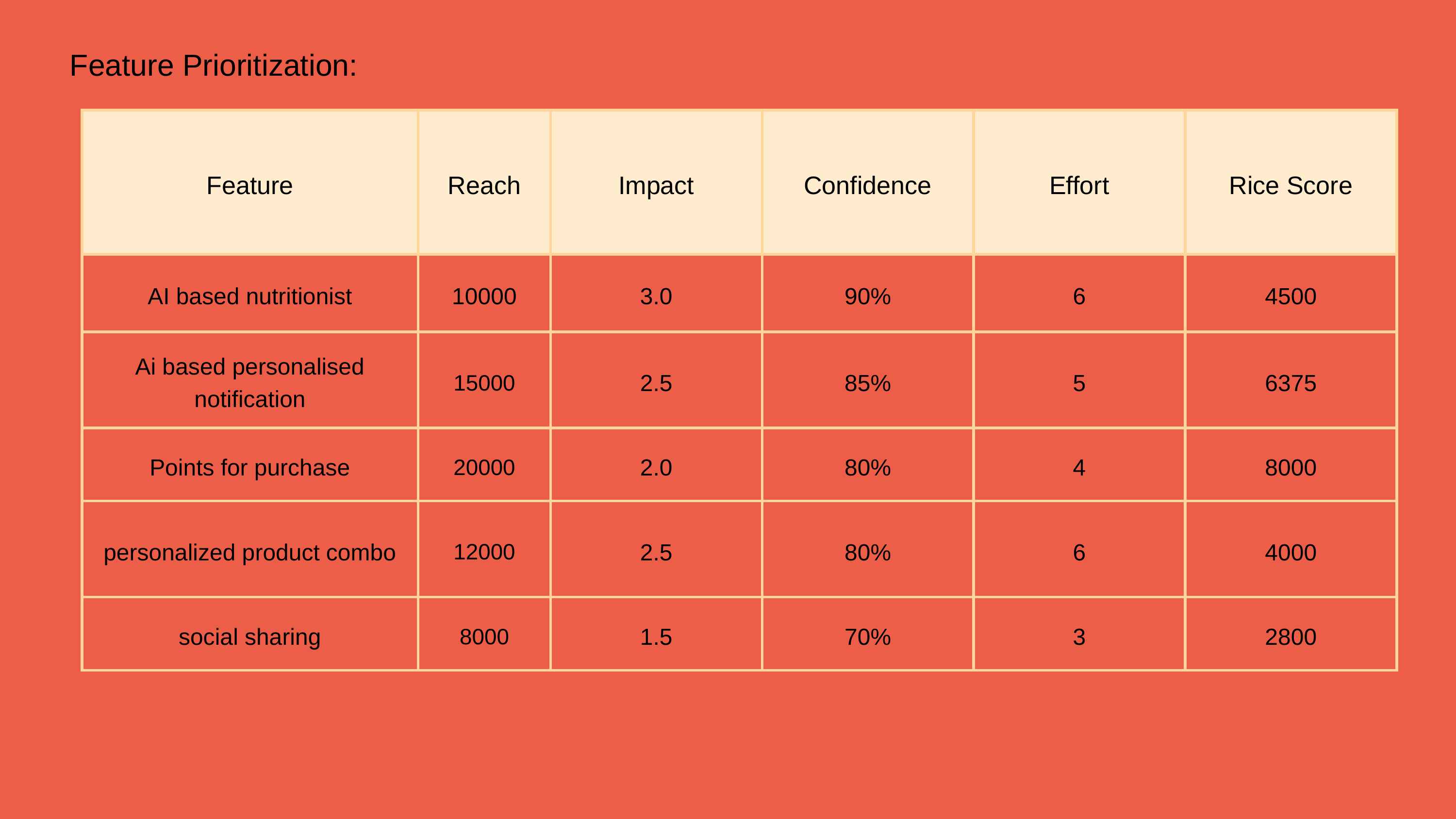

Feature Prioritization:
| Feature | Reach | Impact | Confidence | Effort | Rice Score |
| --- | --- | --- | --- | --- | --- |
| AI based nutritionist | 10000 | 3.0 | 90% | 6 | 4500 |
| Ai based personalised notification | 15000 | 2.5 | 85% | 5 | 6375 |
| Points for purchase | 20000 | 2.0 | 80% | 4 | 8000 |
| personalized product combo | 12000 | 2.5 | 80% | 6 | 4000 |
| social sharing | 8000 | 1.5 | 70% | 3 | 2800 |